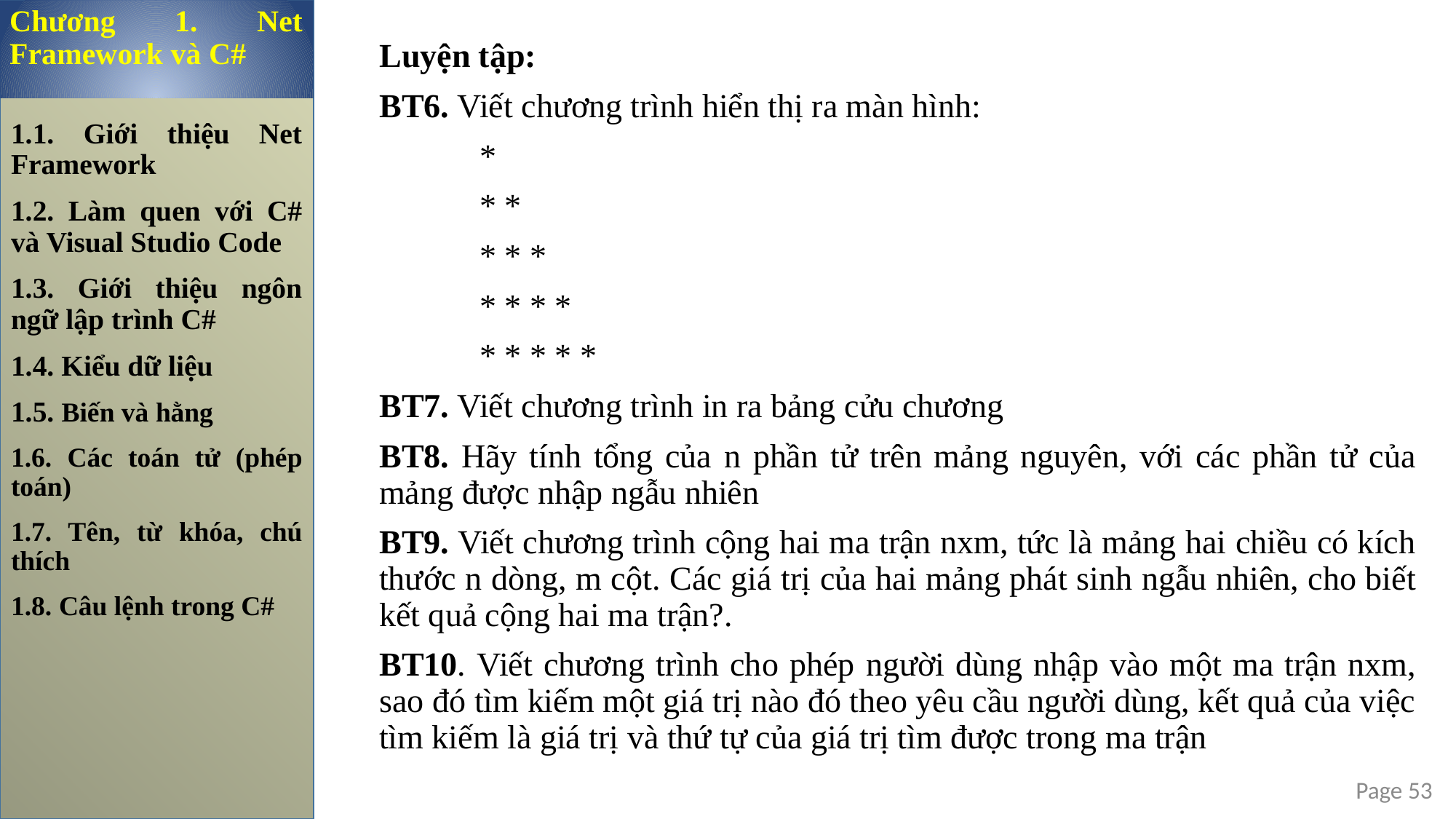

Chương 1. Net Framework và C#
Luyện tập:
BT6. Viết chương trình hiển thị ra màn hình:
		*
		* *
		* * *
		* * * *
		* * * * *
BT7. Viết chương trình in ra bảng cửu chương
BT8. Hãy tính tổng của n phần tử trên mảng nguyên, với các phần tử của mảng được nhập ngẫu nhiên
BT9. Viết chương trình cộng hai ma trận nxm, tức là mảng hai chiều có kích thước n dòng, m cột. Các giá trị của hai mảng phát sinh ngẫu nhiên, cho biết kết quả cộng hai ma trận?.
BT10. Viết chương trình cho phép người dùng nhập vào một ma trận nxm, sao đó tìm kiếm một giá trị nào đó theo yêu cầu người dùng, kết quả của việc tìm kiếm là giá trị và thứ tự của giá trị tìm được trong ma trận

1.1. Giới thiệu Net Framework
1.2. Làm quen với C# và Visual Studio Code
1.3. Giới thiệu ngôn ngữ lập trình C#
1.4. Kiểu dữ liệu
1.5. Biến và hằng
1.6. Các toán tử (phép toán)
1.7. Tên, từ khóa, chú thích
1.8. Câu lệnh trong C#
Page 53